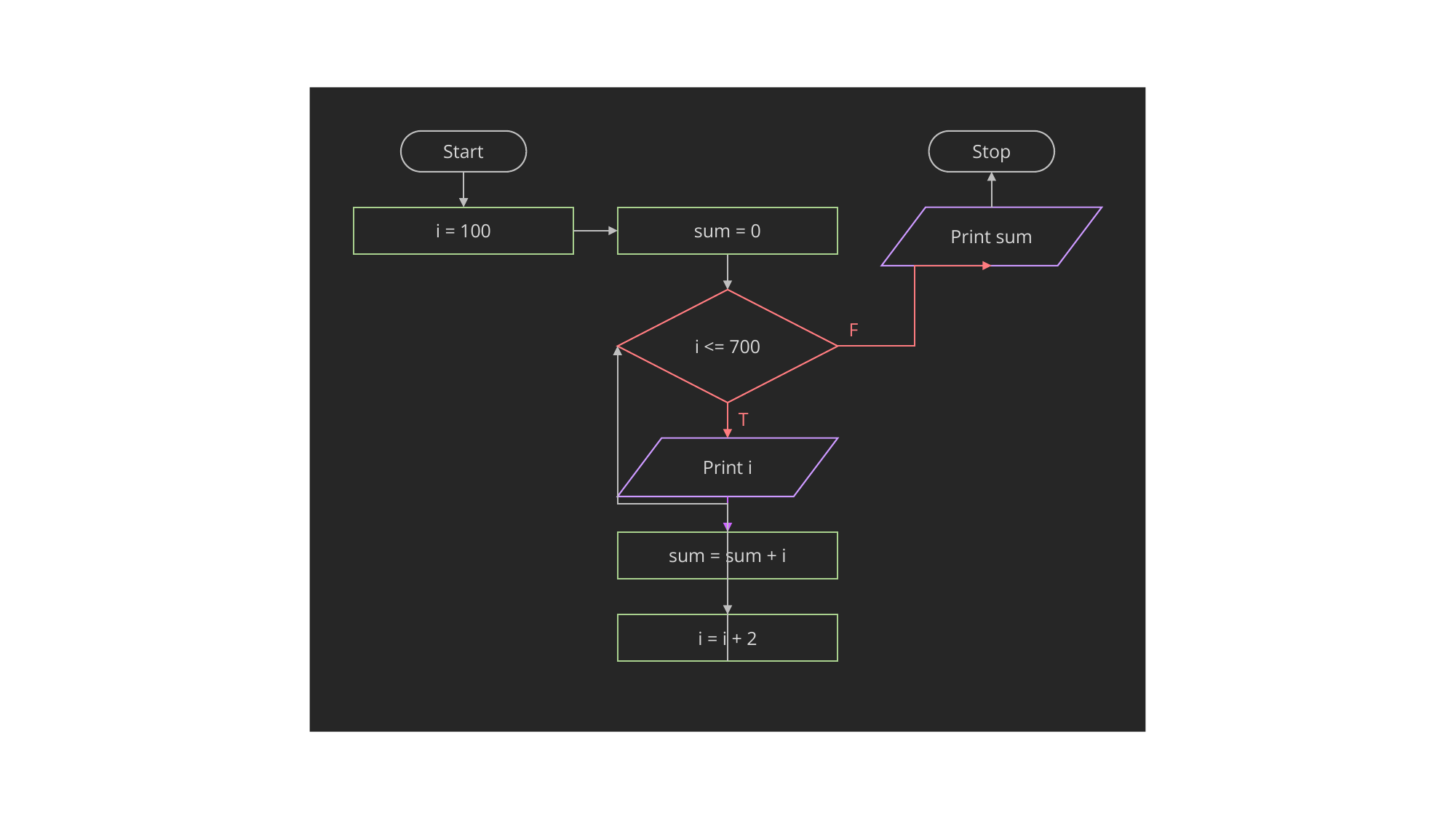

Start
Stop
i = 100
sum = 0
Print sum
i <= 700
F
T
Print i
sum = sum + i
i = i + 2